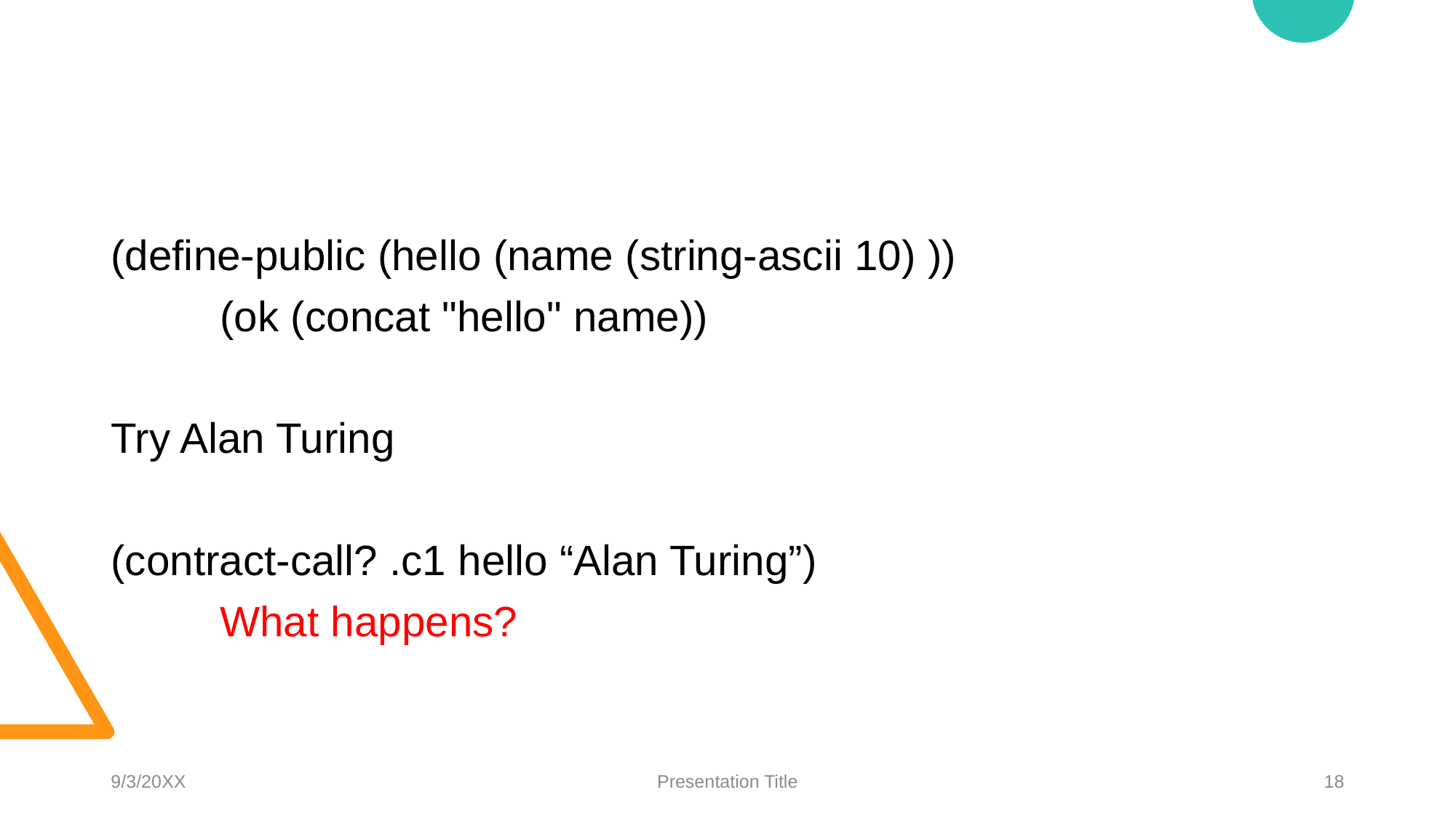

(define-public (hello (name (string-ascii 10) ))
	(ok (concat "hello" name))

Try Alan Turing

(contract-call? .c1 hello “Alan Turing”)
	What happens?
9/3/20XX
Presentation Title
18